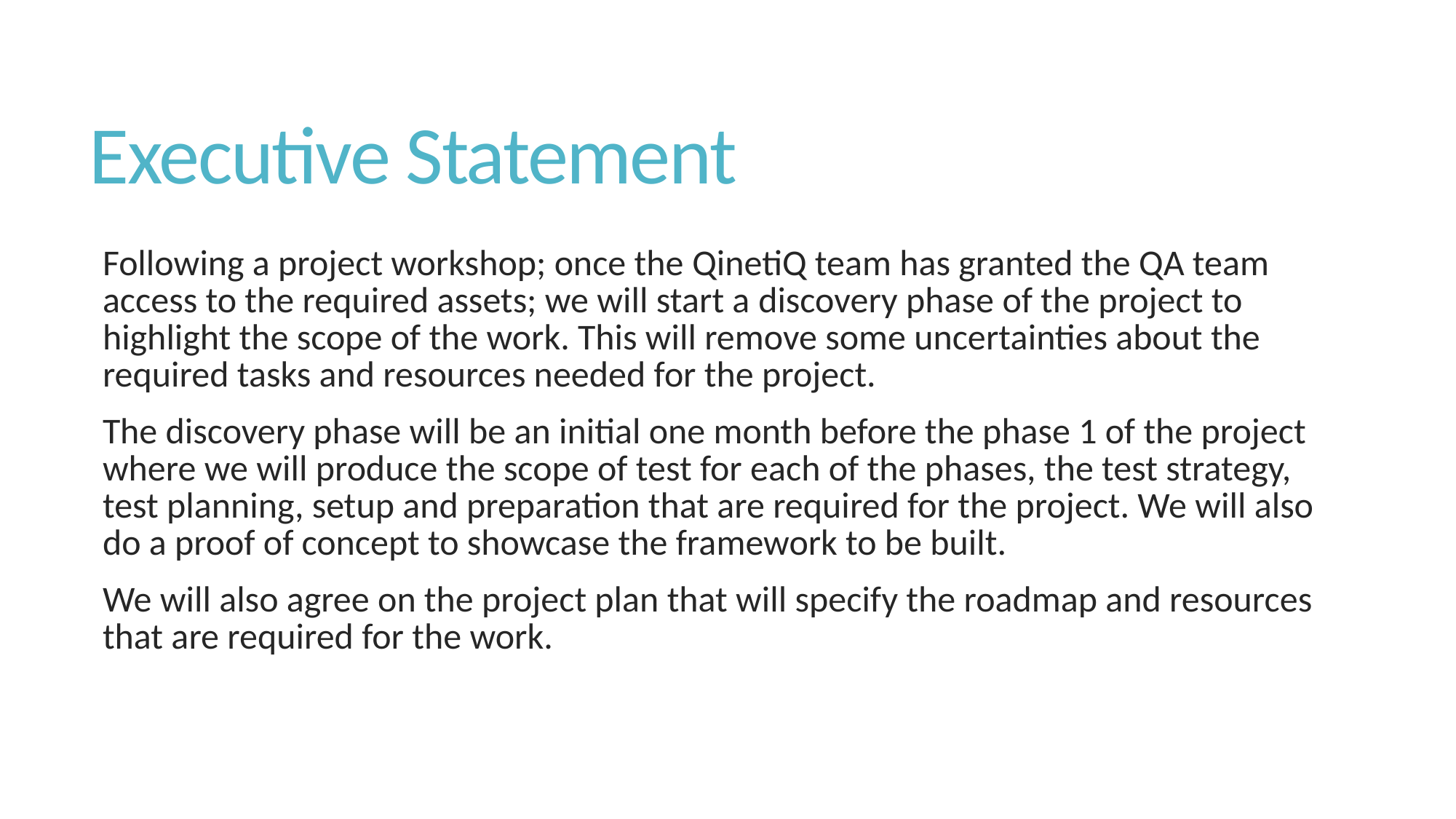

# Executive Statement
Following a project workshop; once the QinetiQ team has granted the QA team access to the required assets; we will start a discovery phase of the project to highlight the scope of the work. This will remove some uncertainties about the required tasks and resources needed for the project.
The discovery phase will be an initial one month before the phase 1 of the project where we will produce the scope of test for each of the phases, the test strategy, test planning, setup and preparation that are required for the project. We will also do a proof of concept to showcase the framework to be built.
We will also agree on the project plan that will specify the roadmap and resources that are required for the work.